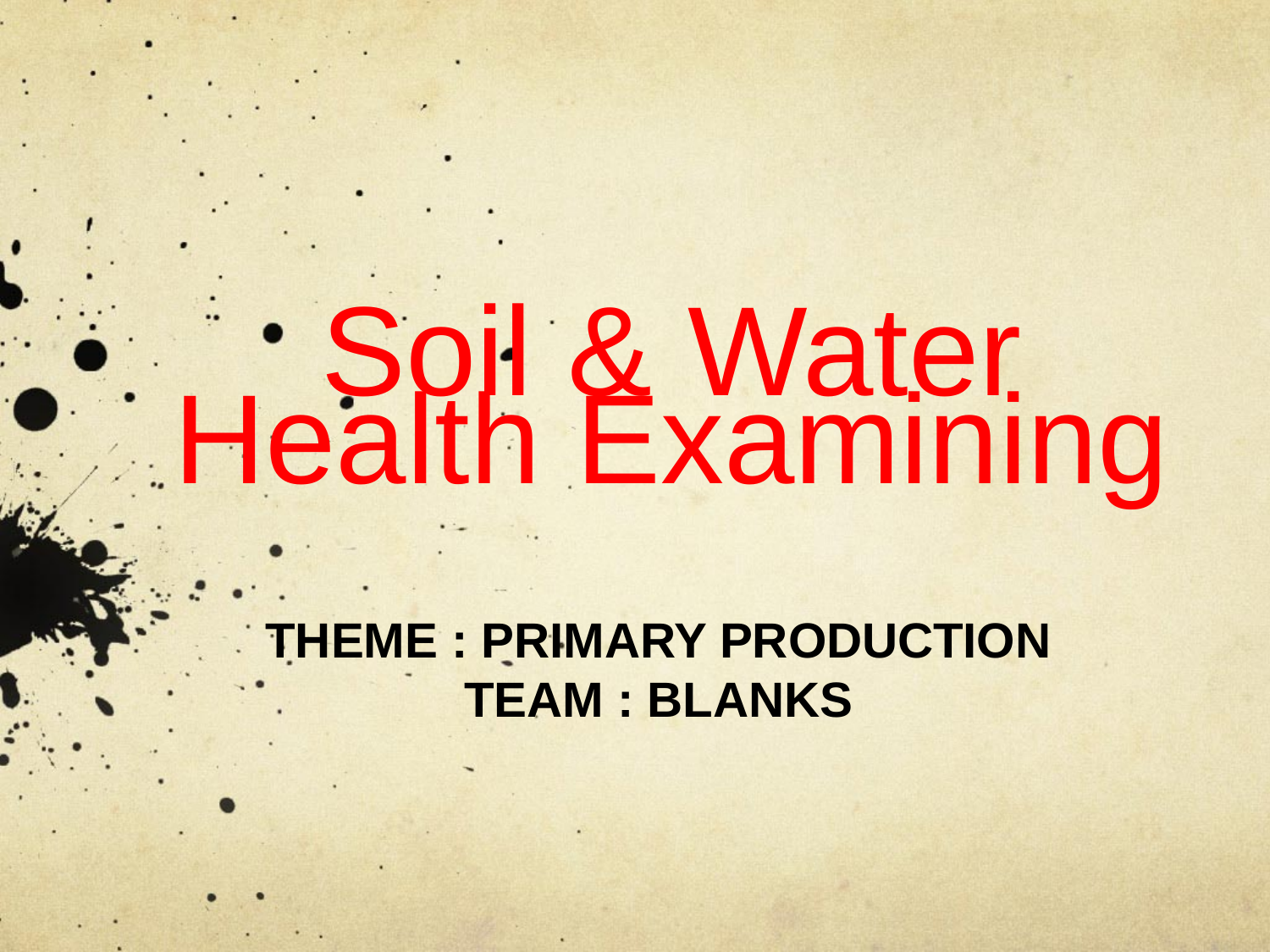

# Soil & Water Health Examining
Theme : Primary Production
Team : Blanks